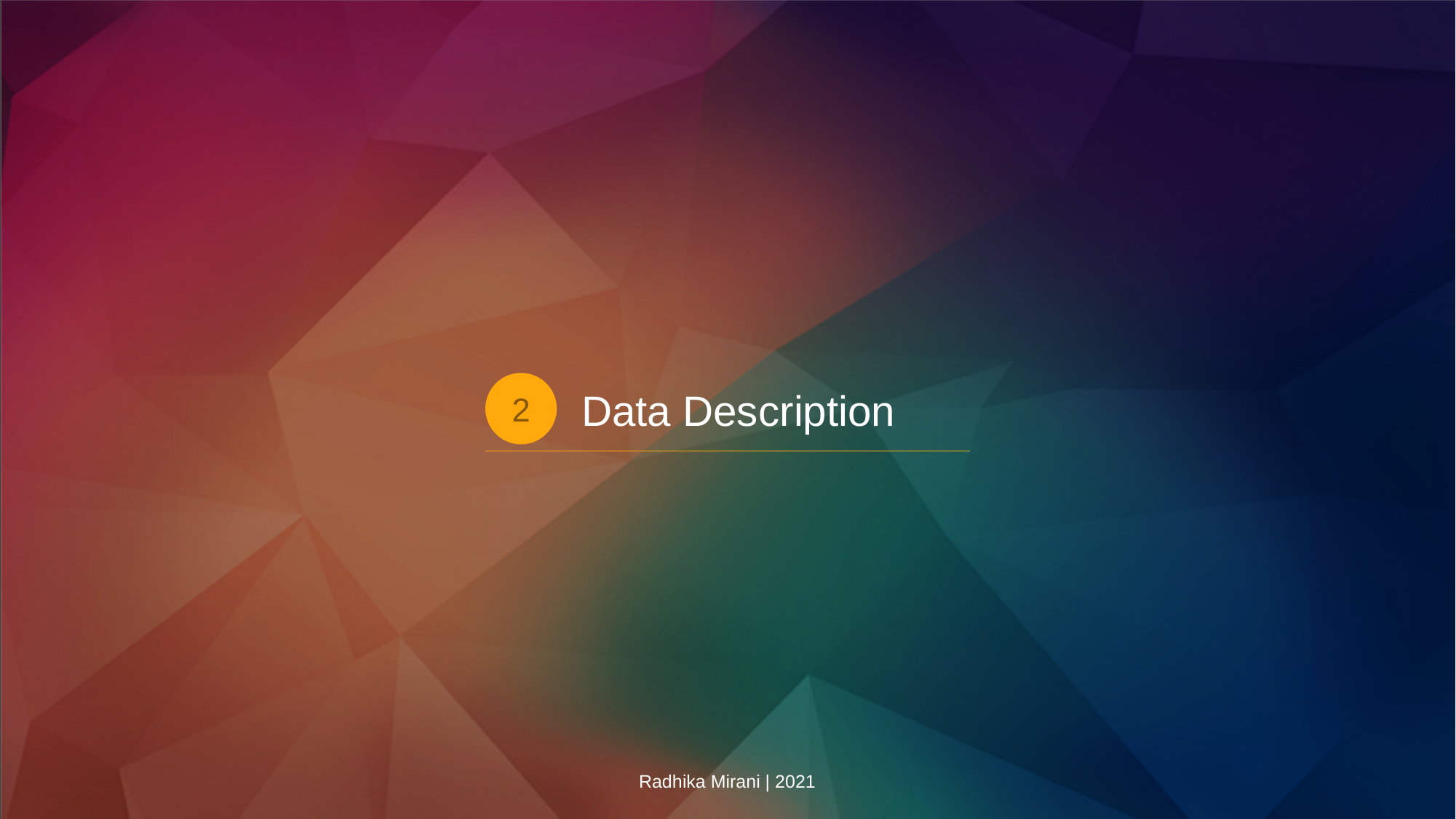

Data Description
2
Radhika Mirani | 2021
4